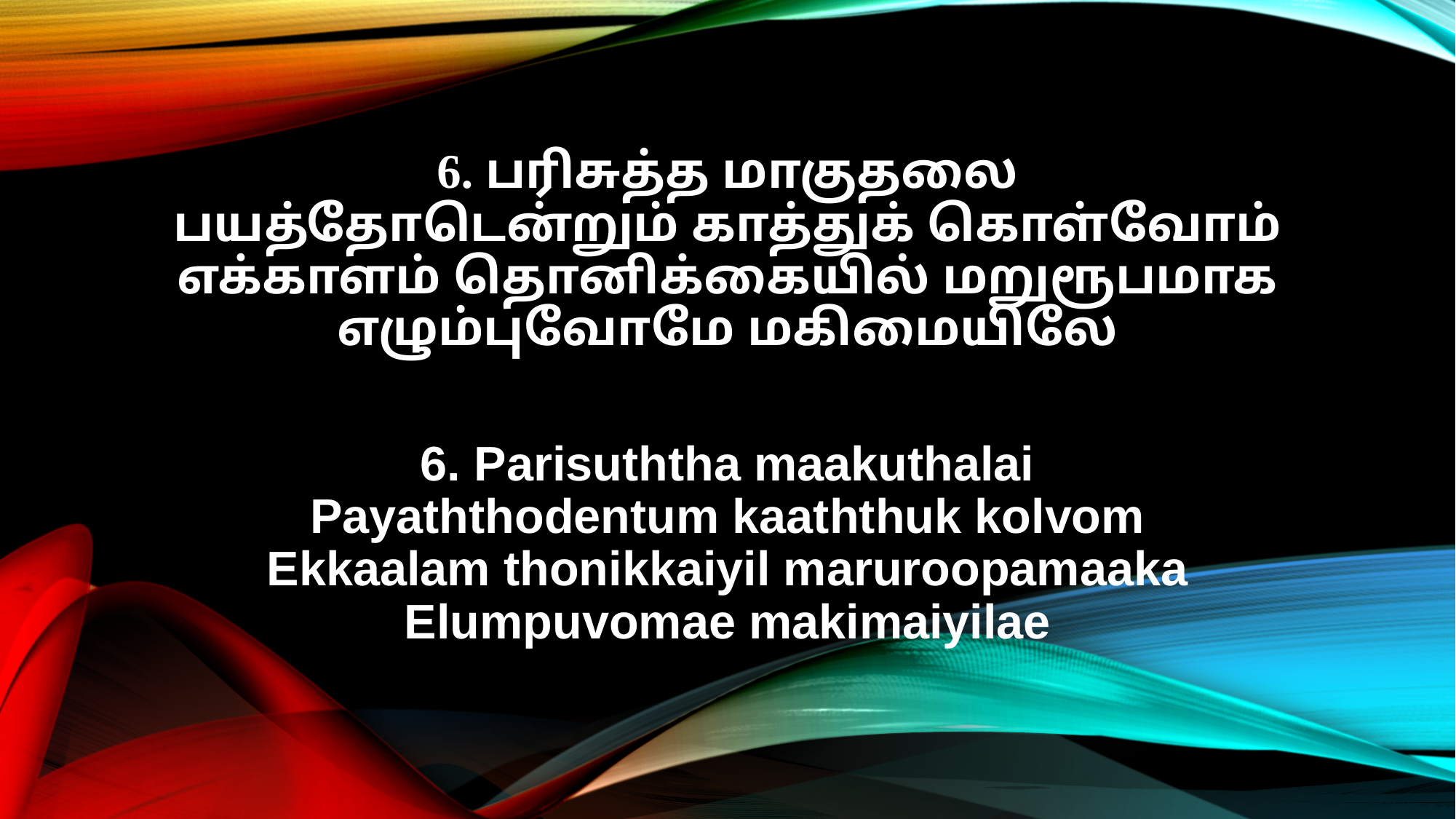

6. பரிசுத்த மாகுதலை
பயத்தோடென்றும் காத்துக் கொள்வோம்
எக்காளம் தொனிக்கையில் மறுரூபமாக
எழும்புவோமே மகிமையிலே

6. Parisuththa maakuthalai
Payaththodentum kaaththuk kolvom
Ekkaalam thonikkaiyil maruroopamaaka
Elumpuvomae makimaiyilae